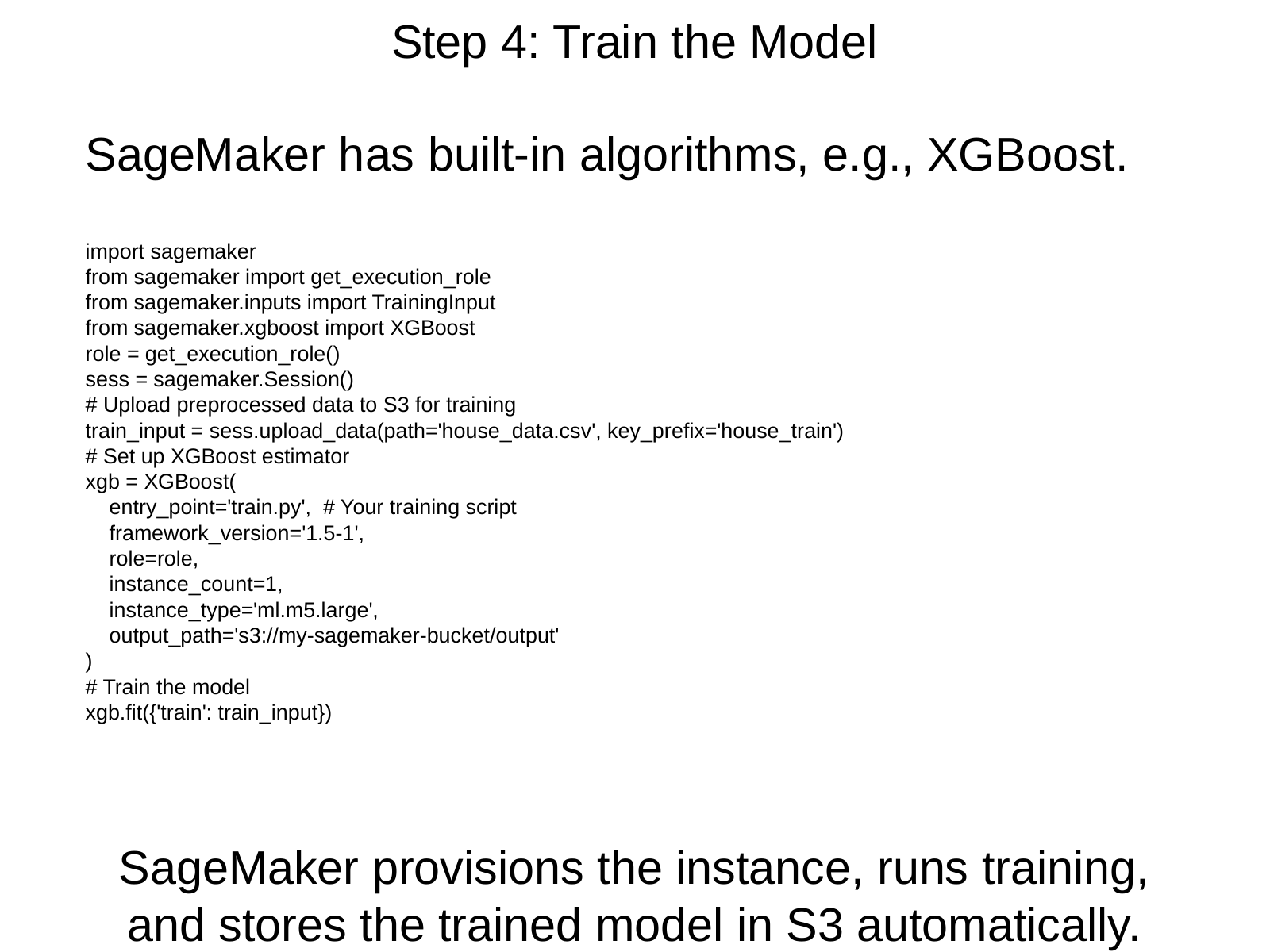

Step 4: Train the Model

SageMaker has built-in algorithms, e.g., XGBoost.

import sagemaker
from sagemaker import get_execution_role
from sagemaker.inputs import TrainingInput
from sagemaker.xgboost import XGBoost
role = get_execution_role()
sess = sagemaker.Session()
# Upload preprocessed data to S3 for training
train_input = sess.upload_data(path='house_data.csv', key_prefix='house_train')
# Set up XGBoost estimator
xgb = XGBoost(
    entry_point='train.py',  # Your training script
    framework_version='1.5-1',
    role=role,
    instance_count=1,
    instance_type='ml.m5.large',
    output_path='s3://my-sagemaker-bucket/output'
)
# Train the model
xgb.fit({'train': train_input})

SageMaker provisions the instance, runs training, and stores the trained model in S3 automatically.